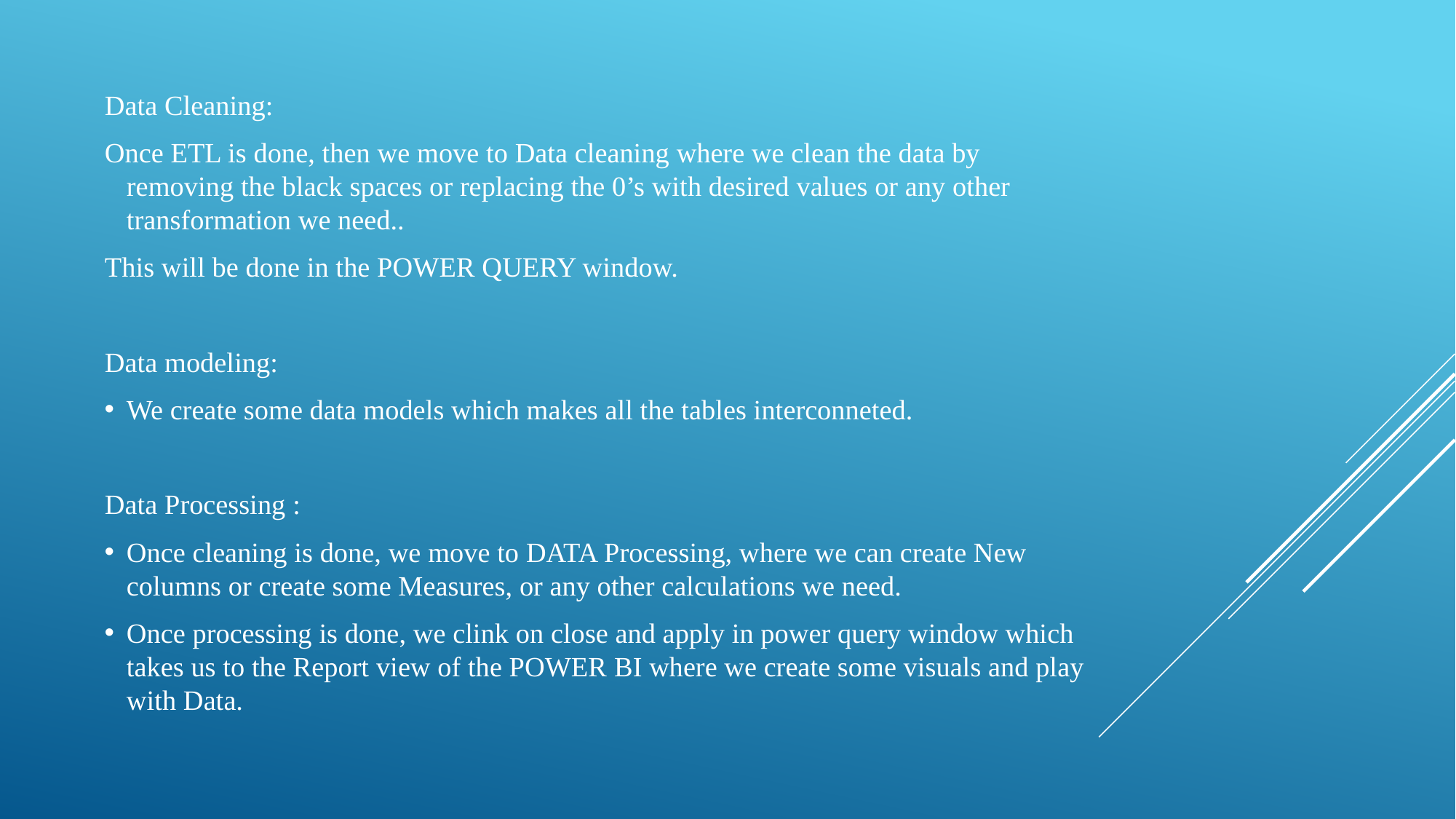

Data Cleaning:
Once ETL is done, then we move to Data cleaning where we clean the data by removing the black spaces or replacing the 0’s with desired values or any other transformation we need..
This will be done in the POWER QUERY window.

Data modeling:
We create some data models which makes all the tables interconneted.

Data Processing :
Once cleaning is done, we move to DATA Processing, where we can create New columns or create some Measures, or any other calculations we need.
Once processing is done, we clink on close and apply in power query window which takes us to the Report view of the POWER BI where we create some visuals and play with Data.